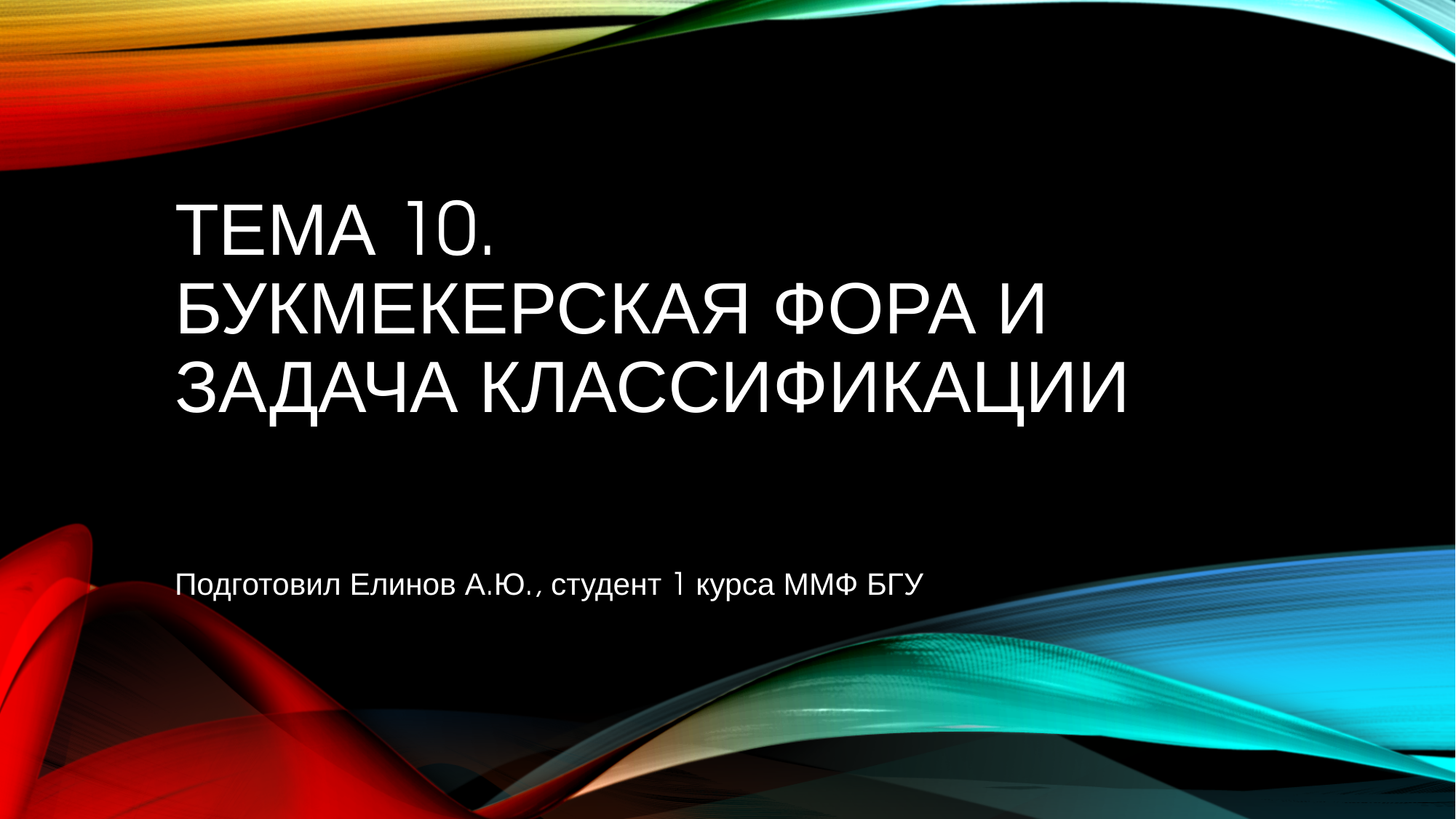

# Тема 10. Букмекерская фора и задача классификации
Подготовил Елинов А.Ю., студент 1 курса ММФ БГУ